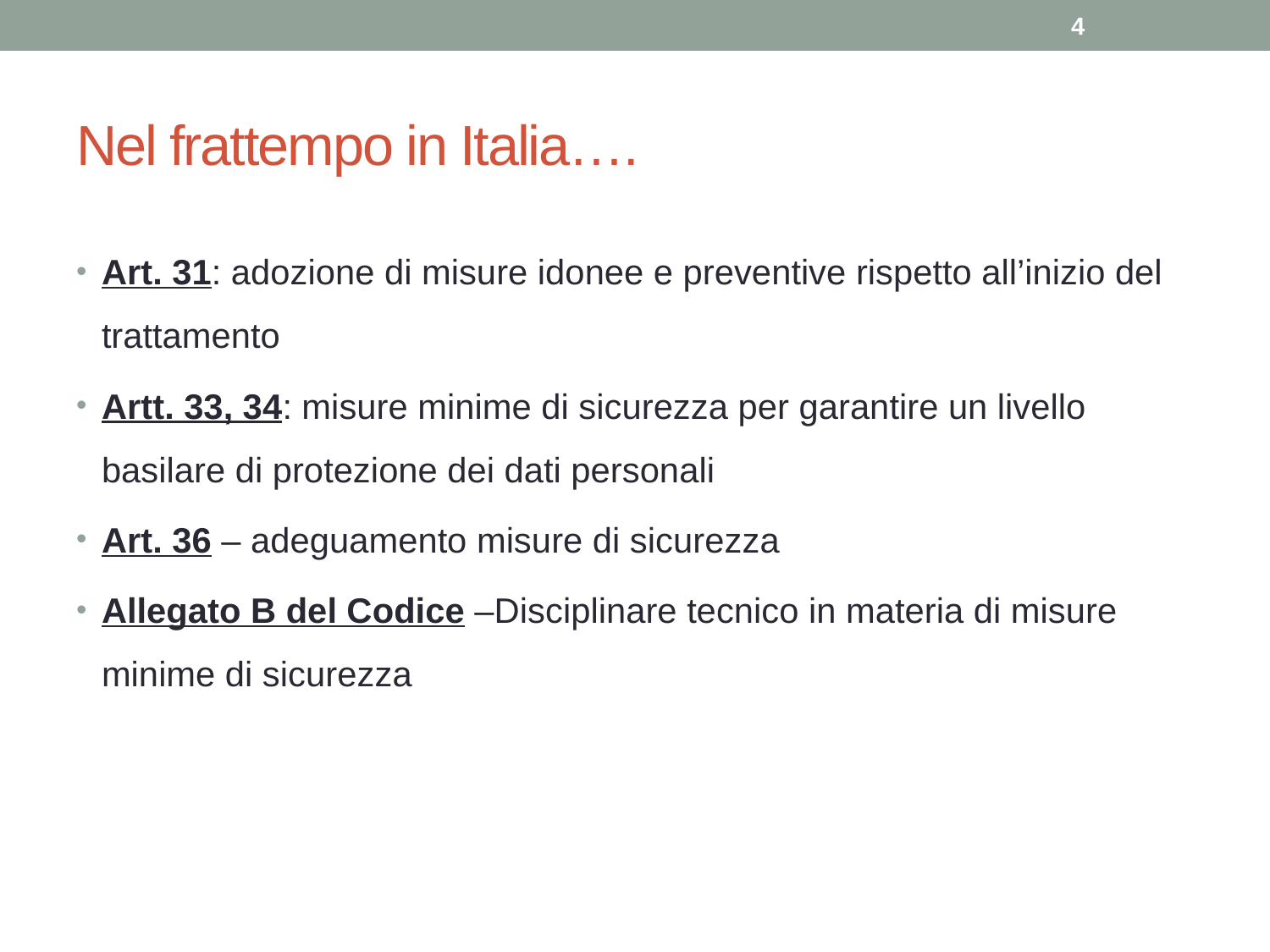

4
# Nel frattempo in Italia….
Art. 31: adozione di misure idonee e preventive rispetto all’inizio del trattamento
Artt. 33, 34: misure minime di sicurezza per garantire un livello basilare di protezione dei dati personali
Art. 36 – adeguamento misure di sicurezza
Allegato B del Codice –Disciplinare tecnico in materia di misure minime di sicurezza